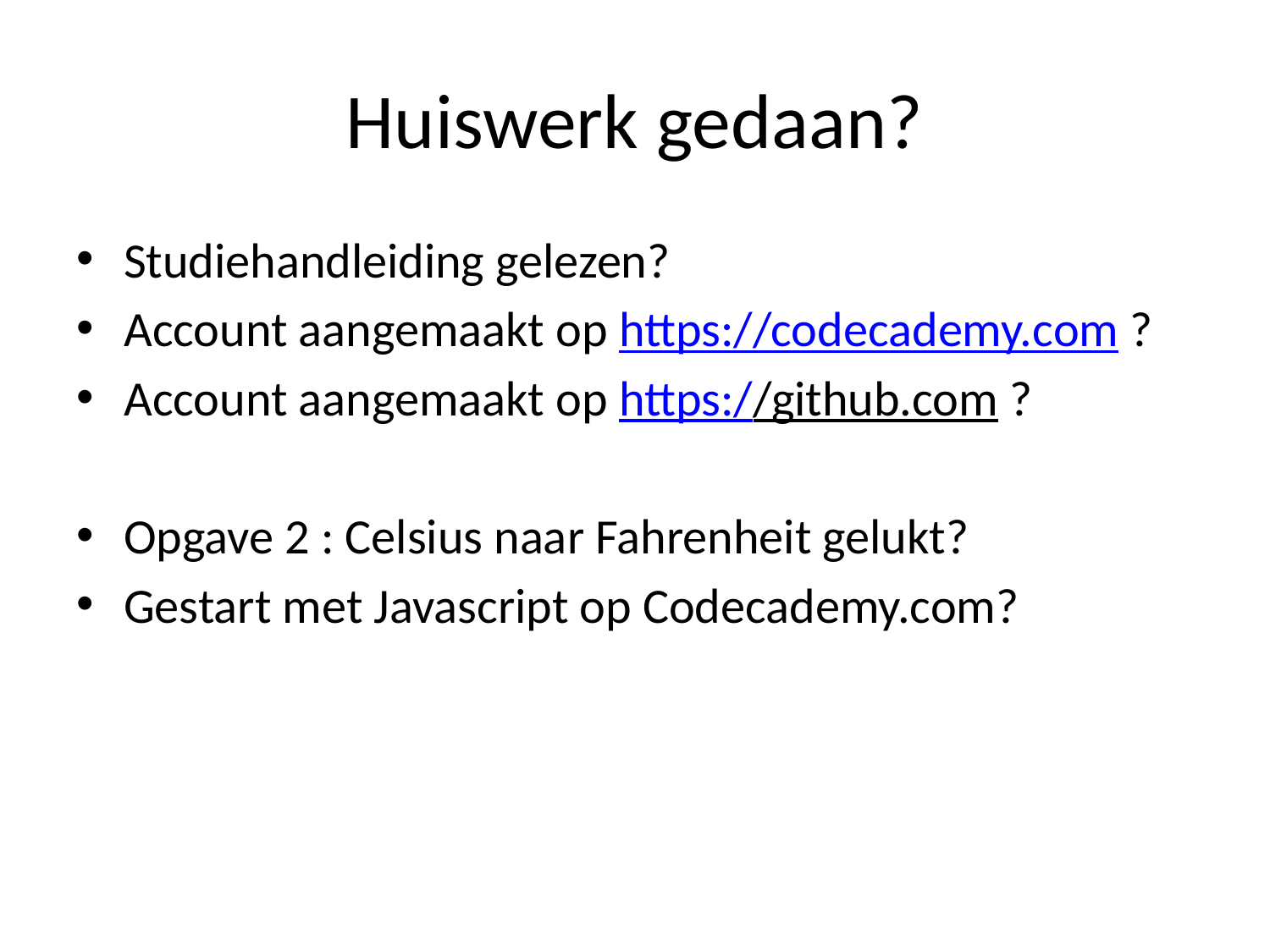

# Huiswerk gedaan?
Studiehandleiding gelezen?
Account aangemaakt op https://codecademy.com ?
Account aangemaakt op https://github.com ?

Opgave 2 : Celsius naar Fahrenheit gelukt?
Gestart met Javascript op Codecademy.com?